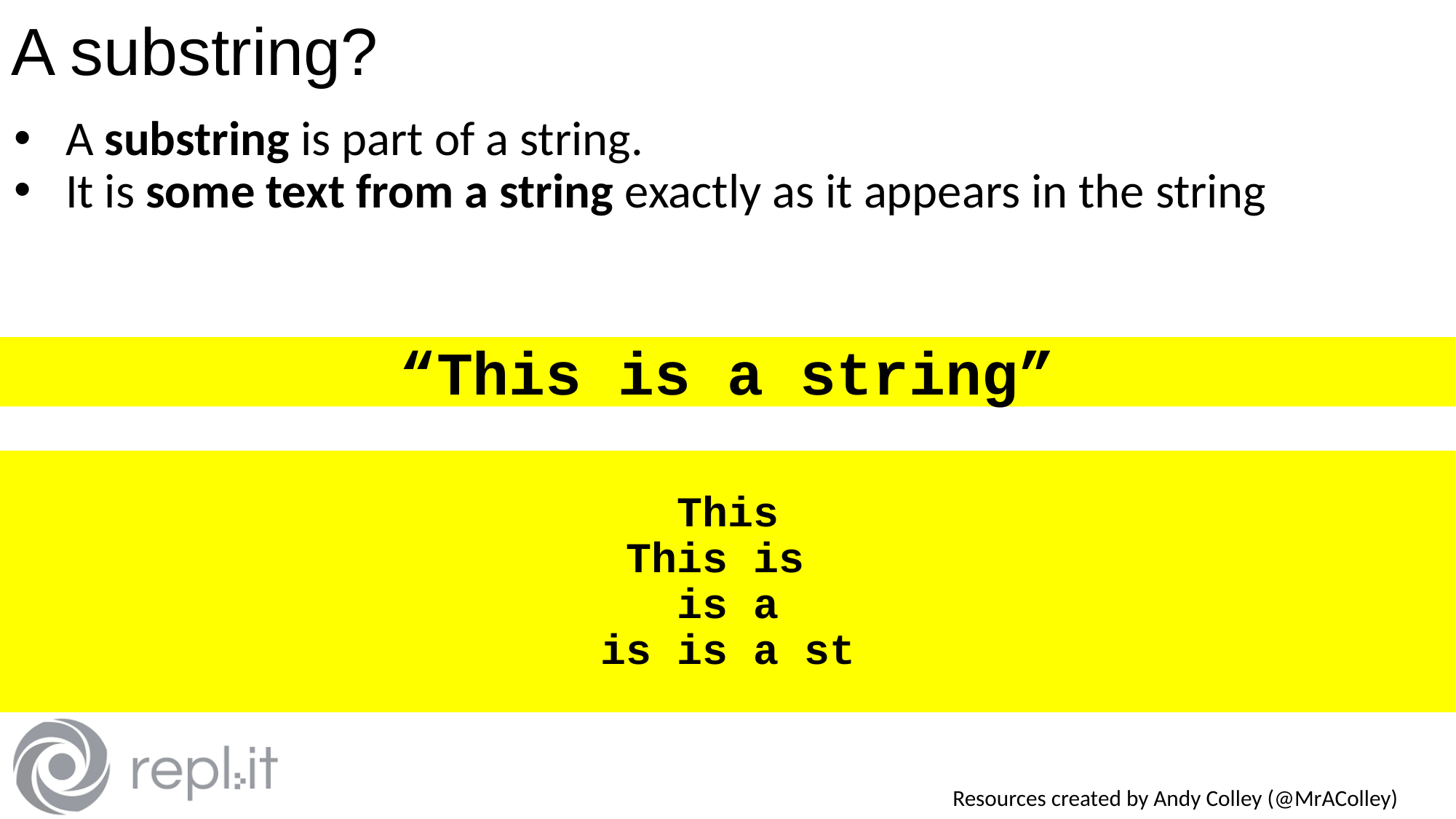

# A substring?
A substring is part of a string.
It is some text from a string exactly as it appears in the string
“This is a string”
This
This is
is a
is is a st